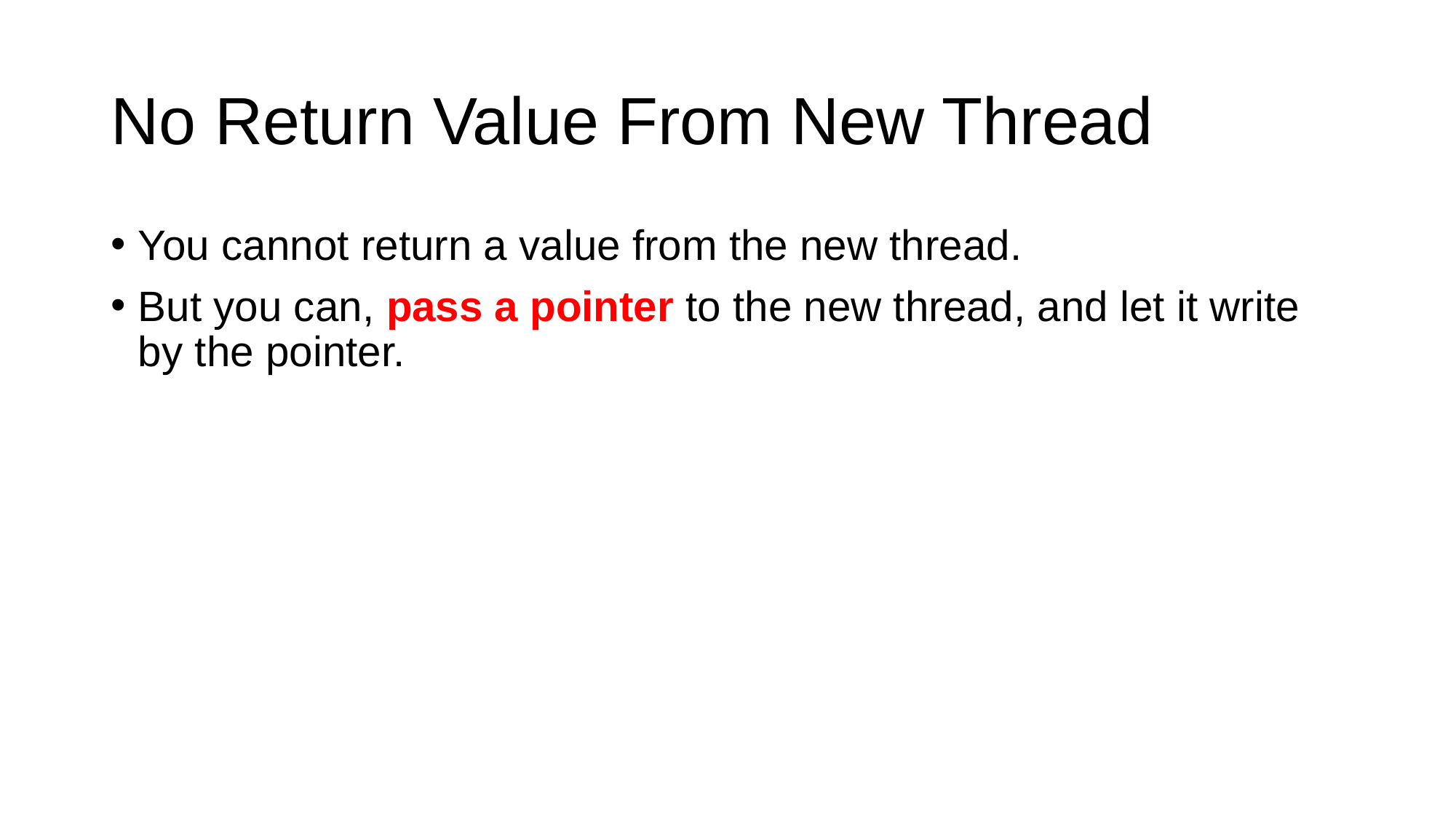

# No Return Value From New Thread
You cannot return a value from the new thread.
But you can, pass a pointer to the new thread, and let it write by the pointer.